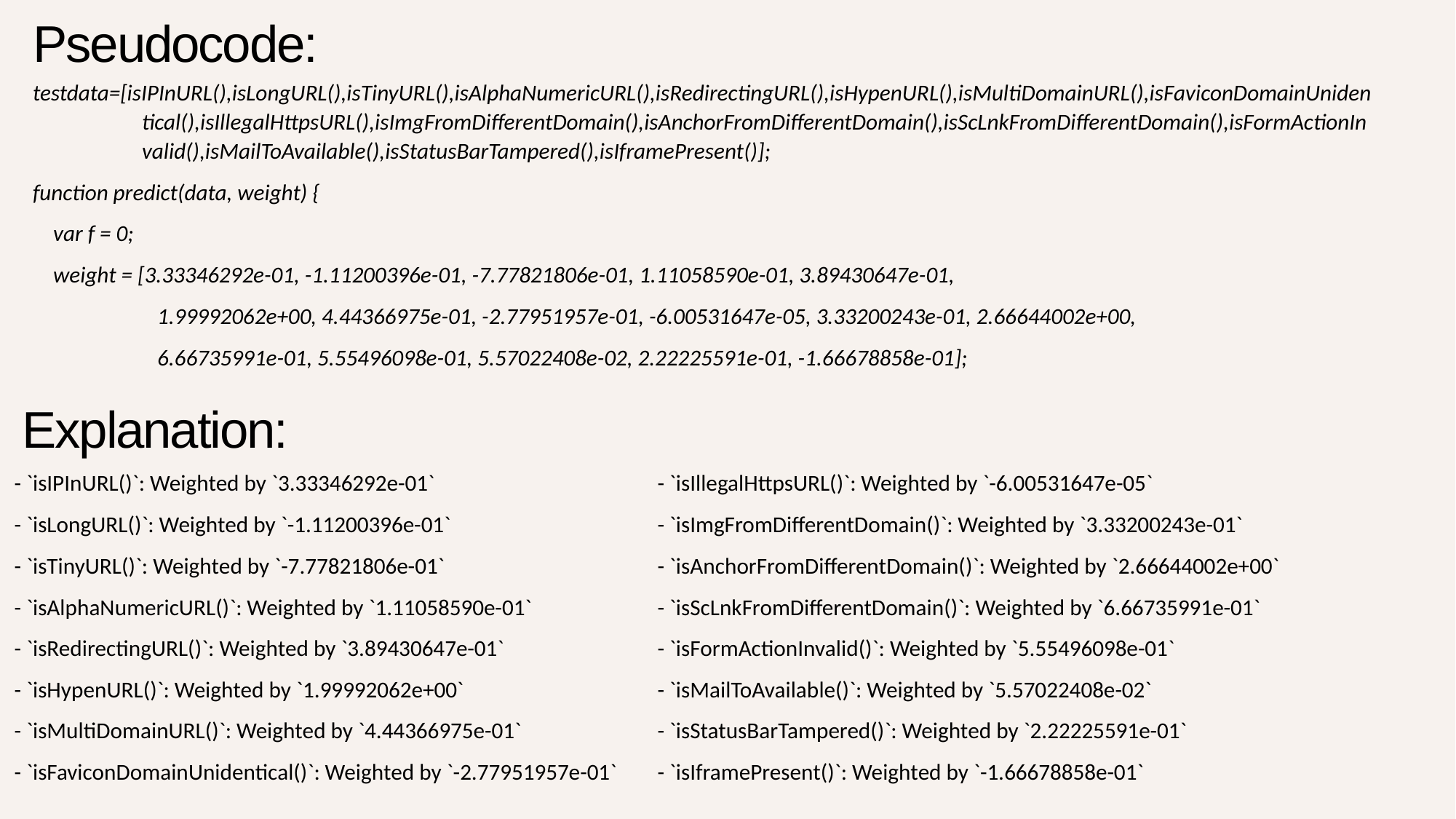

Pseudocode:
testdata=[isIPInURL(),isLongURL(),isTinyURL(),isAlphaNumericURL(),isRedirectingURL(),isHypenURL(),isMultiDomainURL(),isFaviconDomainUniden     	tical(),isIllegalHttpsURL(),isImgFromDifferentDomain(),isAnchorFromDifferentDomain(),isScLnkFromDifferentDomain(),isFormActionIn	valid(),isMailToAvailable(),isStatusBarTampered(),isIframePresent()];
function predict(data, weight) {
    var f = 0;
    weight = [3.33346292e-01, -1.11200396e-01, -7.77821806e-01, 1.11058590e-01, 3.89430647e-01,
	   1.99992062e+00, 4.44366975e-01, -2.77951957e-01, -6.00531647e-05, 3.33200243e-01, 2.66644002e+00,
	   6.66735991e-01, 5.55496098e-01, 5.57022408e-02, 2.22225591e-01, -1.66678858e-01];

Explanation:
- `isIPInURL()`: Weighted by `3.33346292e-01`
- `isLongURL()`: Weighted by `-1.11200396e-01`
- `isTinyURL()`: Weighted by `-7.77821806e-01`
- `isAlphaNumericURL()`: Weighted by `1.11058590e-01`
- `isRedirectingURL()`: Weighted by `3.89430647e-01`
- `isHypenURL()`: Weighted by `1.99992062e+00`
- `isMultiDomainURL()`: Weighted by `4.44366975e-01`
- `isFaviconDomainUnidentical()`: Weighted by `-2.77951957e-01`
- `isIllegalHttpsURL()`: Weighted by `-6.00531647e-05`
- `isImgFromDifferentDomain()`: Weighted by `3.33200243e-01`
- `isAnchorFromDifferentDomain()`: Weighted by `2.66644002e+00`
- `isScLnkFromDifferentDomain()`: Weighted by `6.66735991e-01`
- `isFormActionInvalid()`: Weighted by `5.55496098e-01`
- `isMailToAvailable()`: Weighted by `5.57022408e-02`
- `isStatusBarTampered()`: Weighted by `2.22225591e-01`
- `isIframePresent()`: Weighted by `-1.66678858e-01`